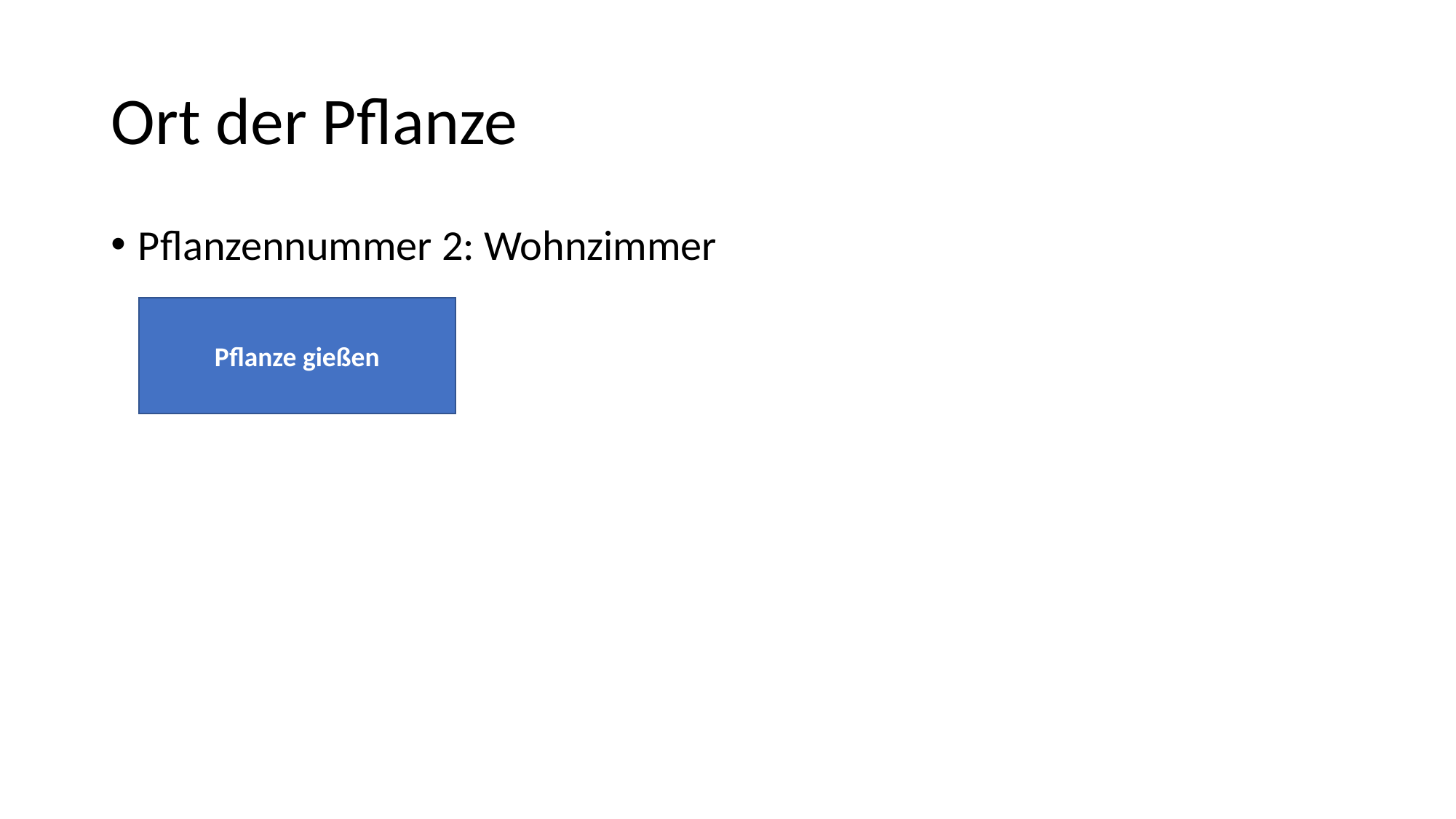

# Ort der Pflanze
Pflanzennummer 2: Wohnzimmer
Pflanze gießen